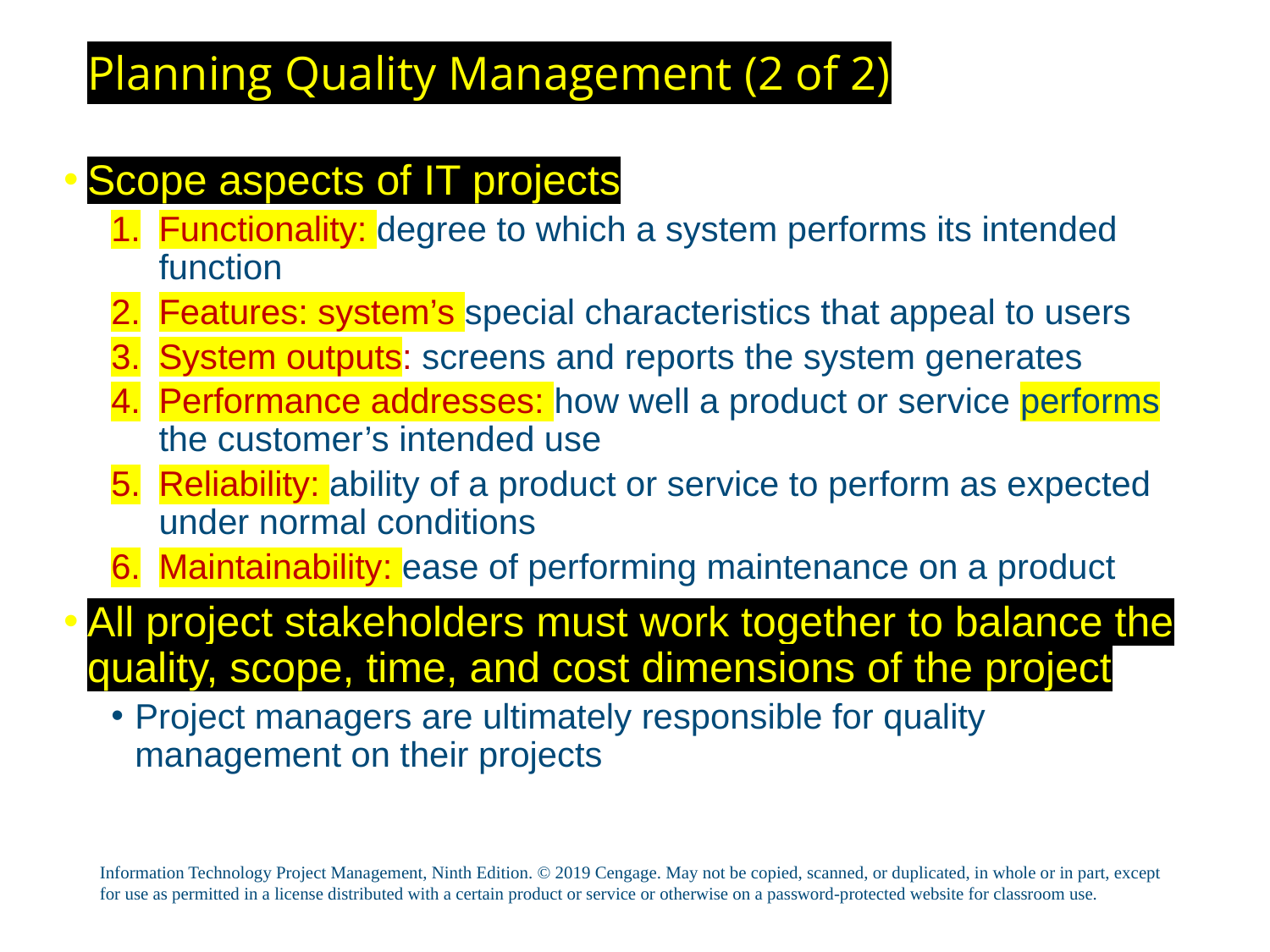

# Planning Quality Management (2 of 2)
Scope aspects of IT projects
Functionality: degree to which a system performs its intended function
Features: system’s special characteristics that appeal to users
System outputs: screens and reports the system generates
Performance addresses: how well a product or service performs the customer’s intended use
Reliability: ability of a product or service to perform as expected under normal conditions
Maintainability: ease of performing maintenance on a product
All project stakeholders must work together to balance the quality, scope, time, and cost dimensions of the project
Project managers are ultimately responsible for quality management on their projects

Information Technology Project Management, Ninth Edition. © 2019 Cengage. May not be copied, scanned, or duplicated, in whole or in part, except for use as permitted in a license distributed with a certain product or service or otherwise on a password-protected website for classroom use.